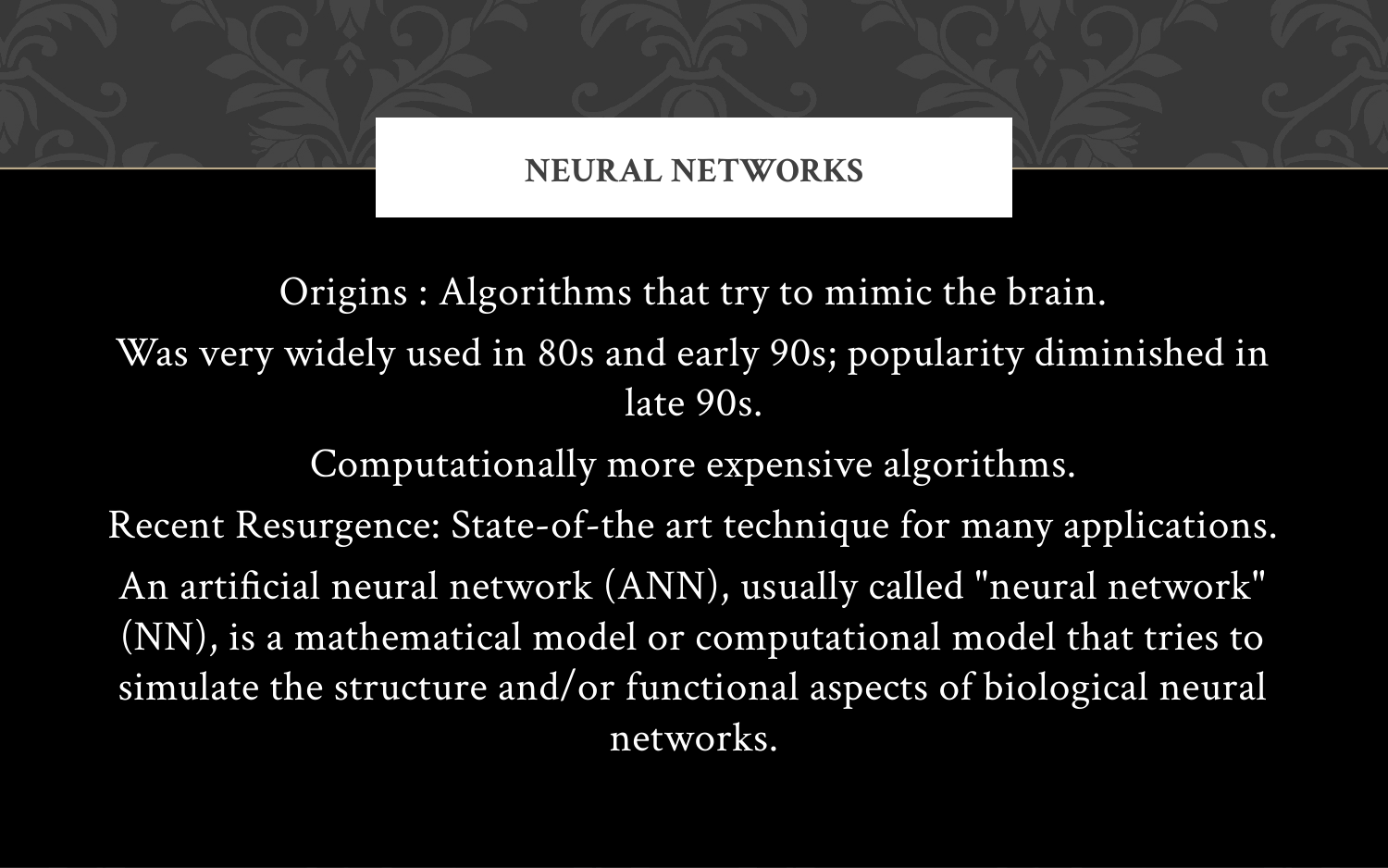

# Neural Networks
Origins : Algorithms that try to mimic the brain.
Was very widely used in 80s and early 90s; popularity diminished in late 90s.
Computationally more expensive algorithms.
Recent Resurgence: State-of-the art technique for many applications.
An artificial neural network (ANN), usually called "neural network" (NN), is a mathematical model or computational model that tries to simulate the structure and/or functional aspects of biological neural networks.